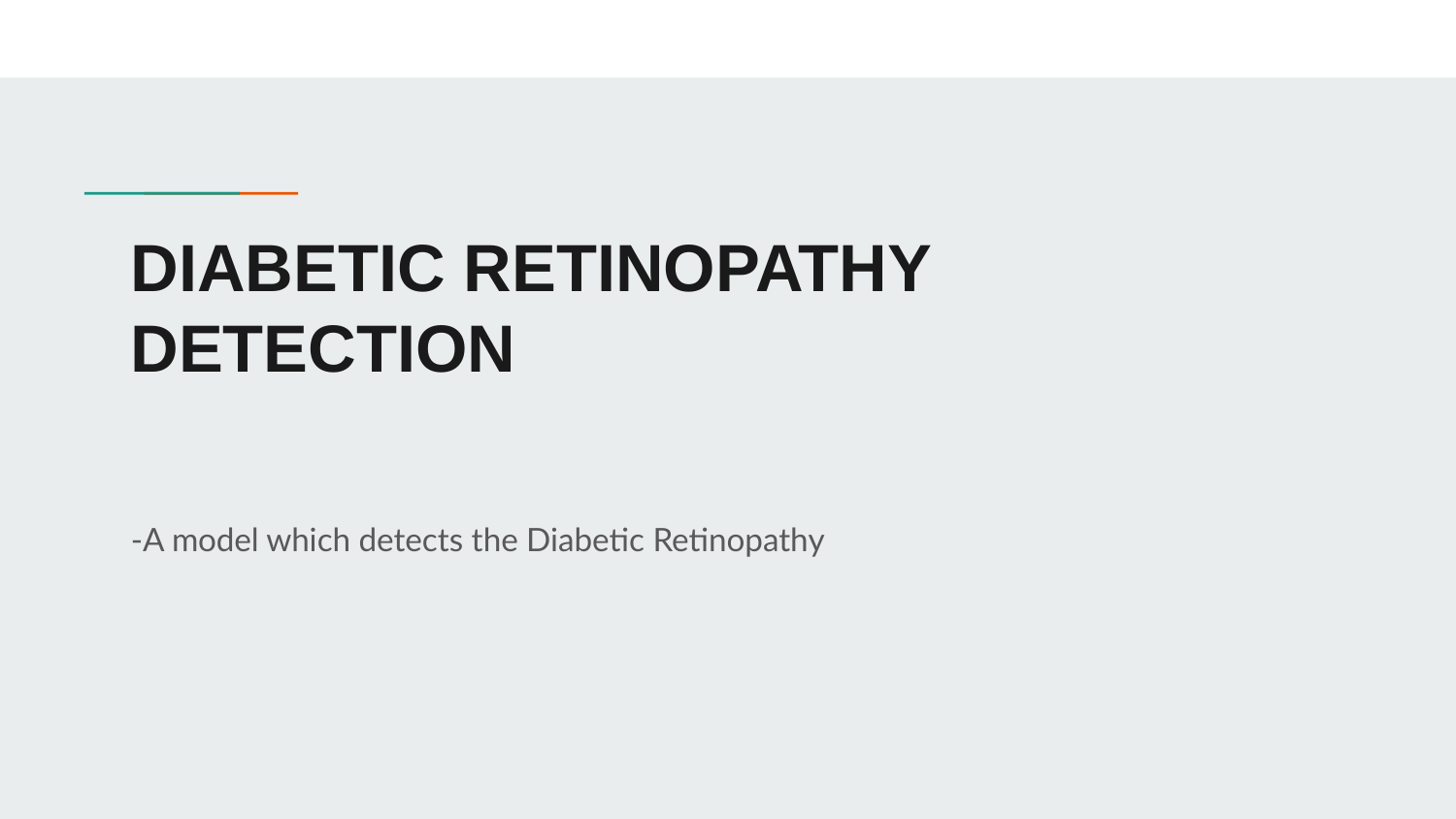

# DIABETIC RETINOPATHY DETECTION
-A model which detects the Diabetic Retinopathy